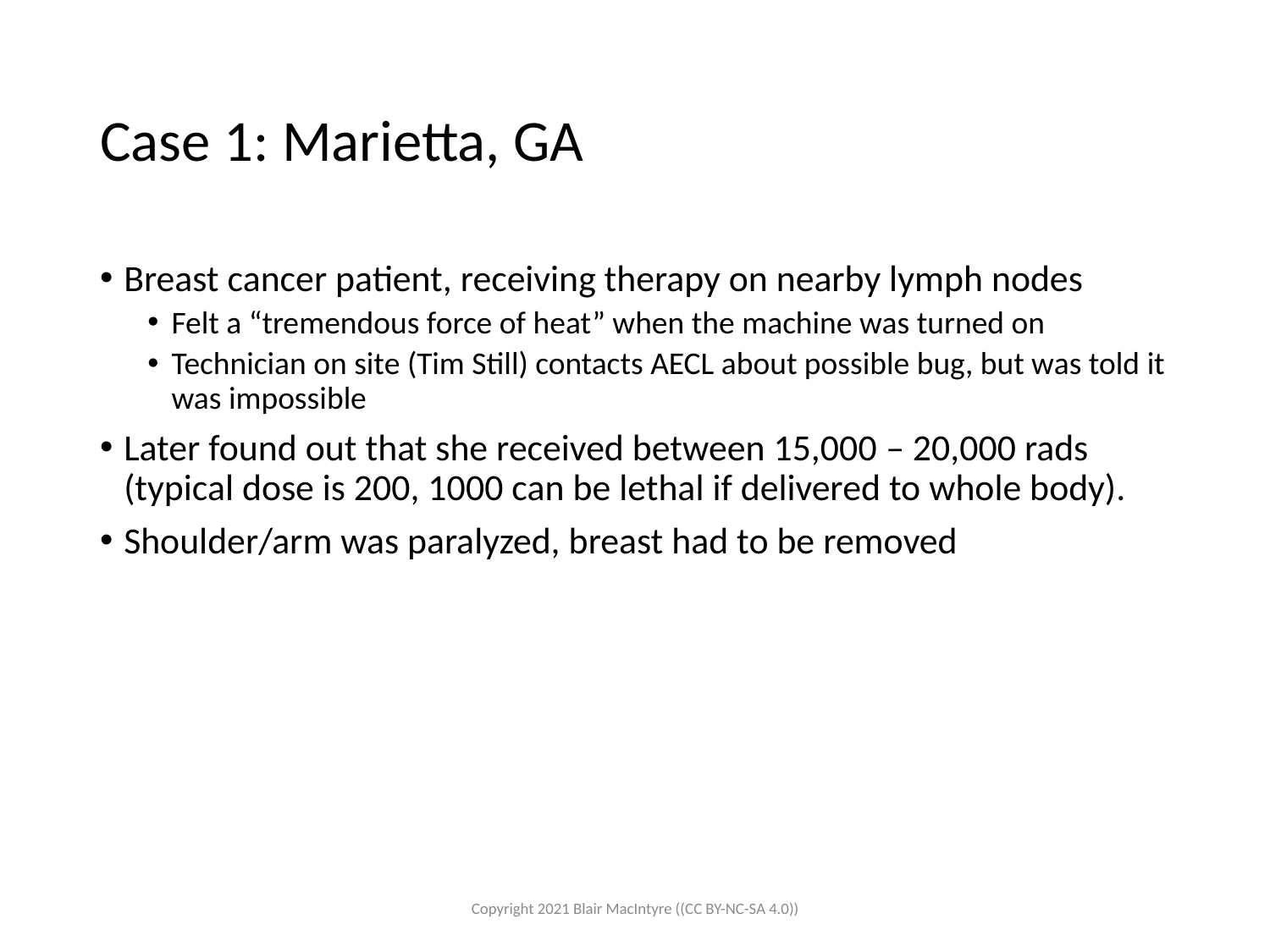

# Case 1: Marietta, GA
Breast cancer patient, receiving therapy on nearby lymph nodes
Felt a “tremendous force of heat” when the machine was turned on
Technician on site (Tim Still) contacts AECL about possible bug, but was told it was impossible
Later found out that she received between 15,000 – 20,000 rads (typical dose is 200, 1000 can be lethal if delivered to whole body).
Shoulder/arm was paralyzed, breast had to be removed
Copyright 2021 Blair MacIntyre ((CC BY-NC-SA 4.0))